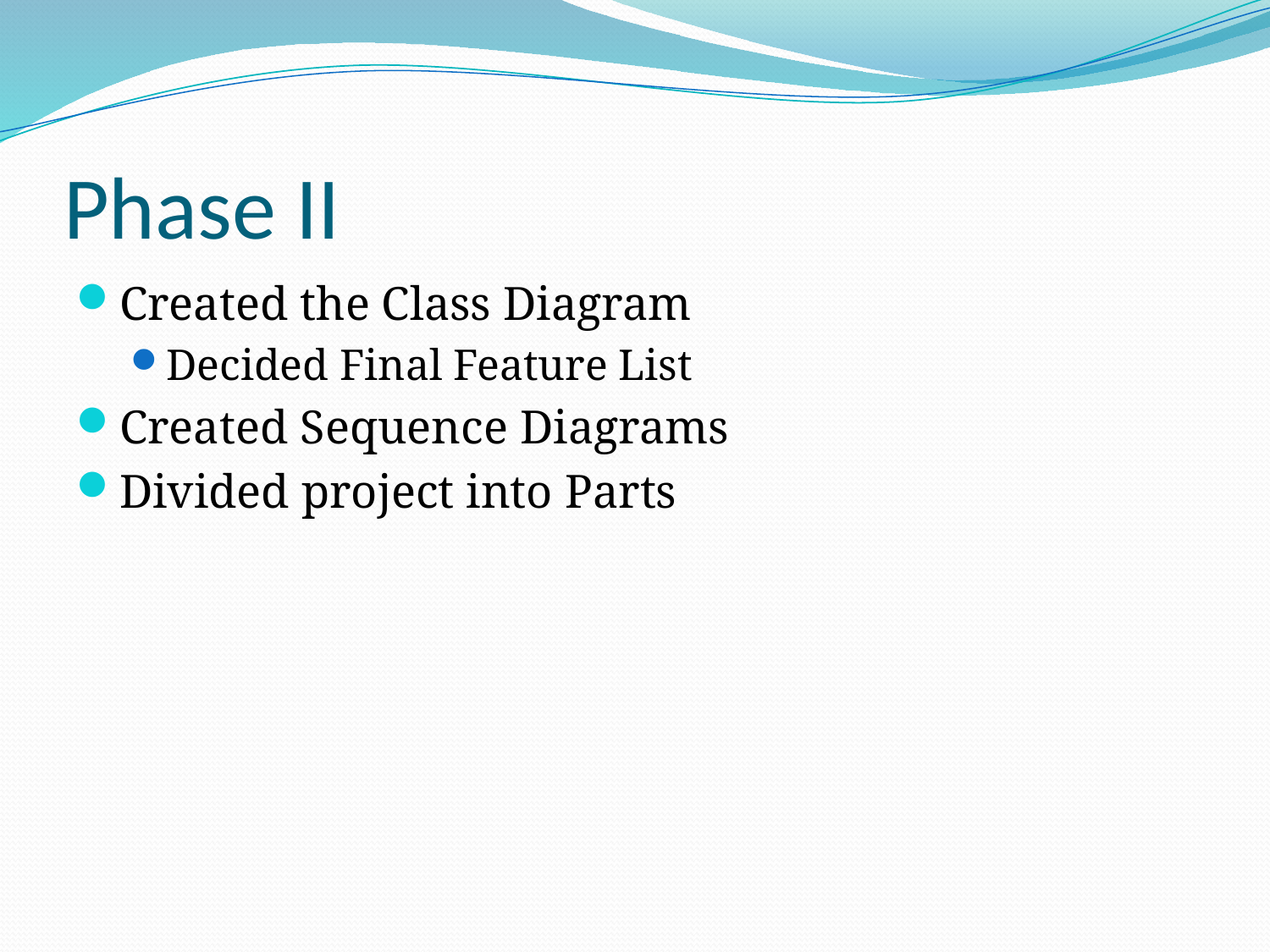

# Phase II
Created the Class Diagram
Decided Final Feature List
Created Sequence Diagrams
Divided project into Parts